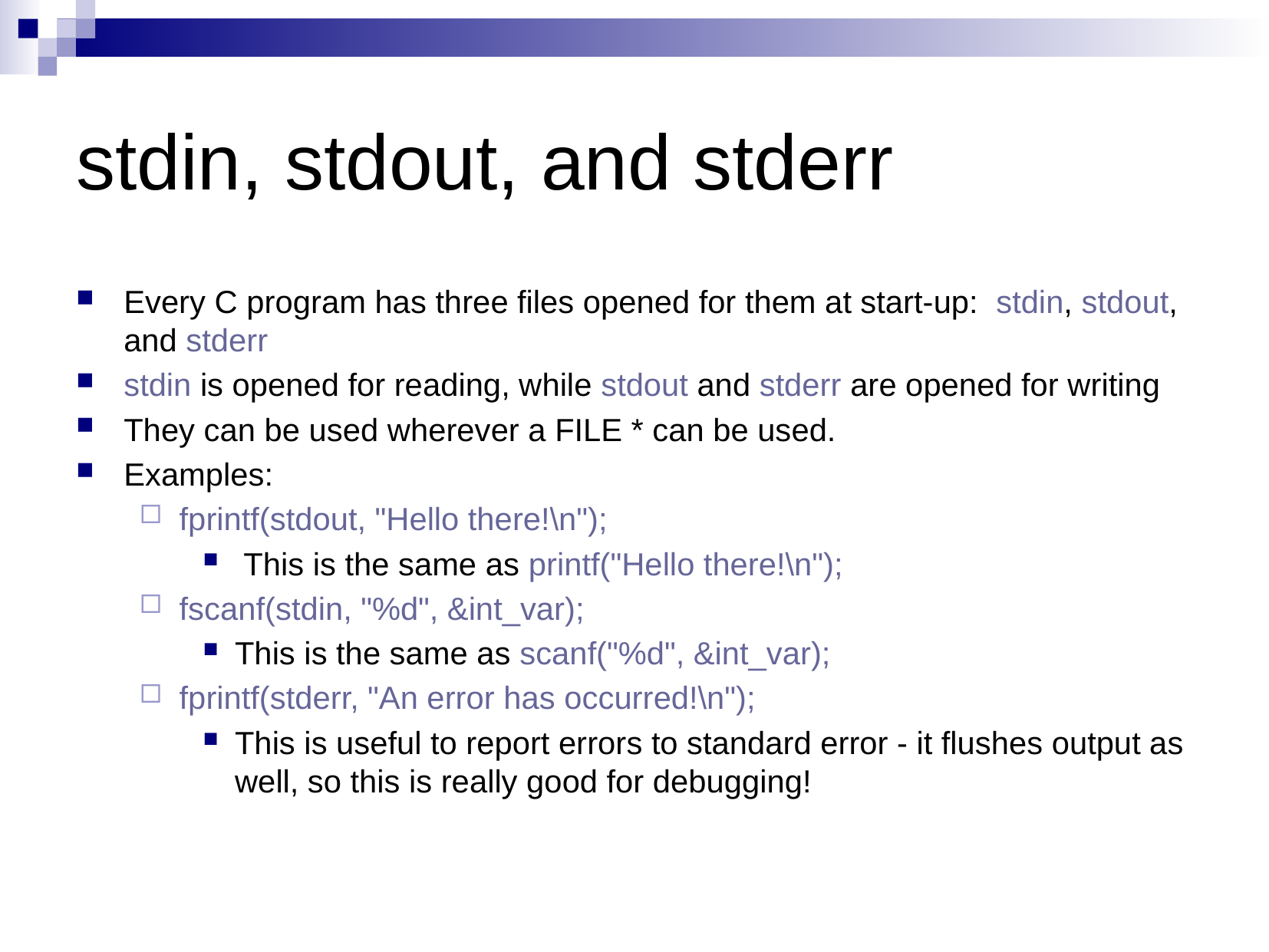

# stdin, stdout, and stderr
Every C program has three files opened for them at start-up:  stdin, stdout, and stderr
stdin is opened for reading, while stdout and stderr are opened for writing
They can be used wherever a FILE * can be used.
Examples:
fprintf(stdout, "Hello there!\n");
 This is the same as printf("Hello there!\n");
fscanf(stdin, "%d", &int_var);
This is the same as scanf("%d", &int_var);
fprintf(stderr, "An error has occurred!\n");
This is useful to report errors to standard error - it flushes output as well, so this is really good for debugging!